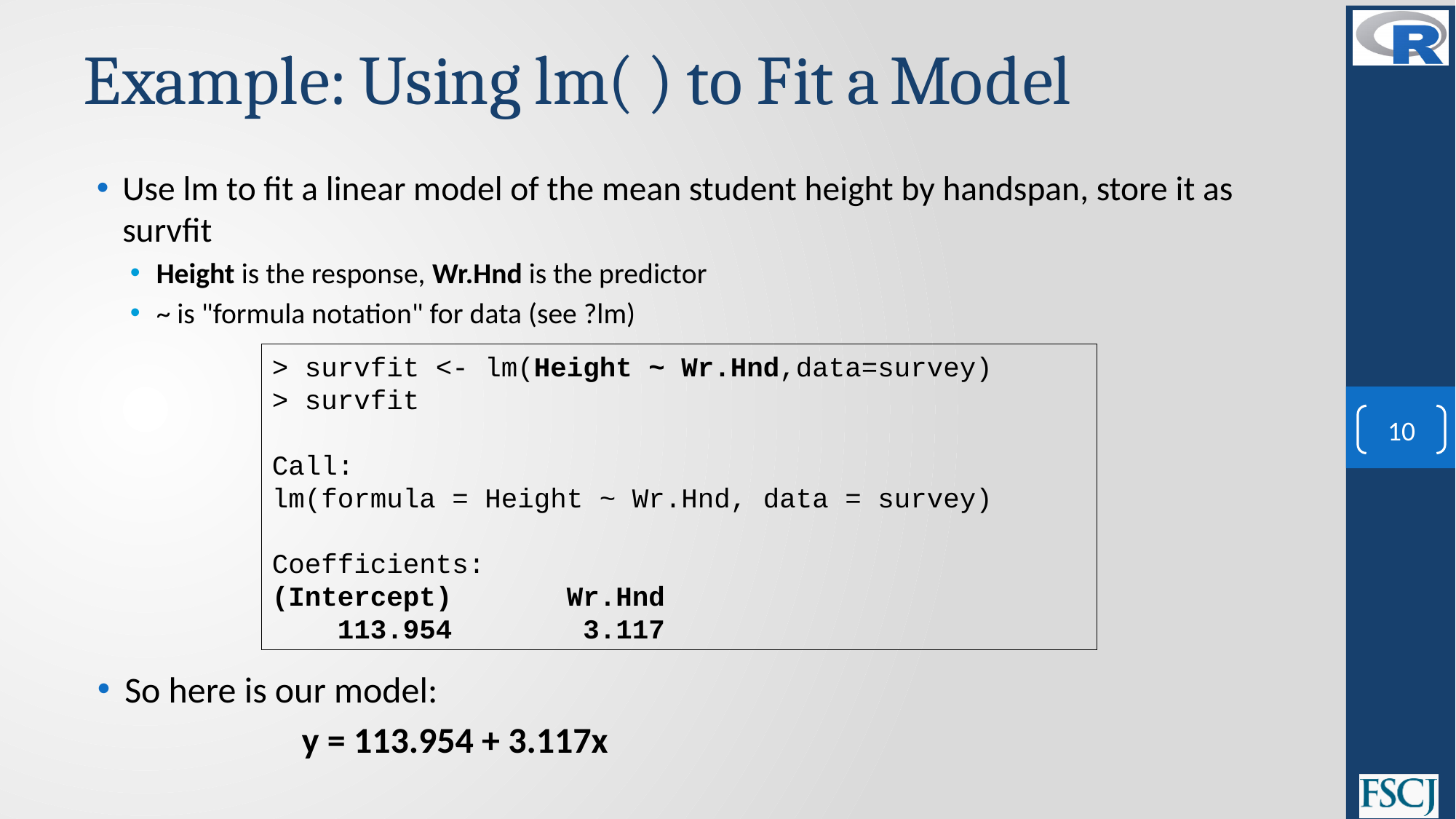

# Example: Using lm( ) to Fit a Model
Use lm to fit a linear model of the mean student height by handspan, store it as survfit
Height is the response, Wr.Hnd is the predictor
~ is "formula notation" for data (see ?lm)

> survfit <- lm(Height ~ Wr.Hnd,data=survey)
> survfit

Call:
lm(formula = Height ~ Wr.Hnd, data = survey)

Coefficients:
(Intercept)       Wr.Hnd
    113.954        3.117
10
So here is our model:
y = 113.954 + 3.117x